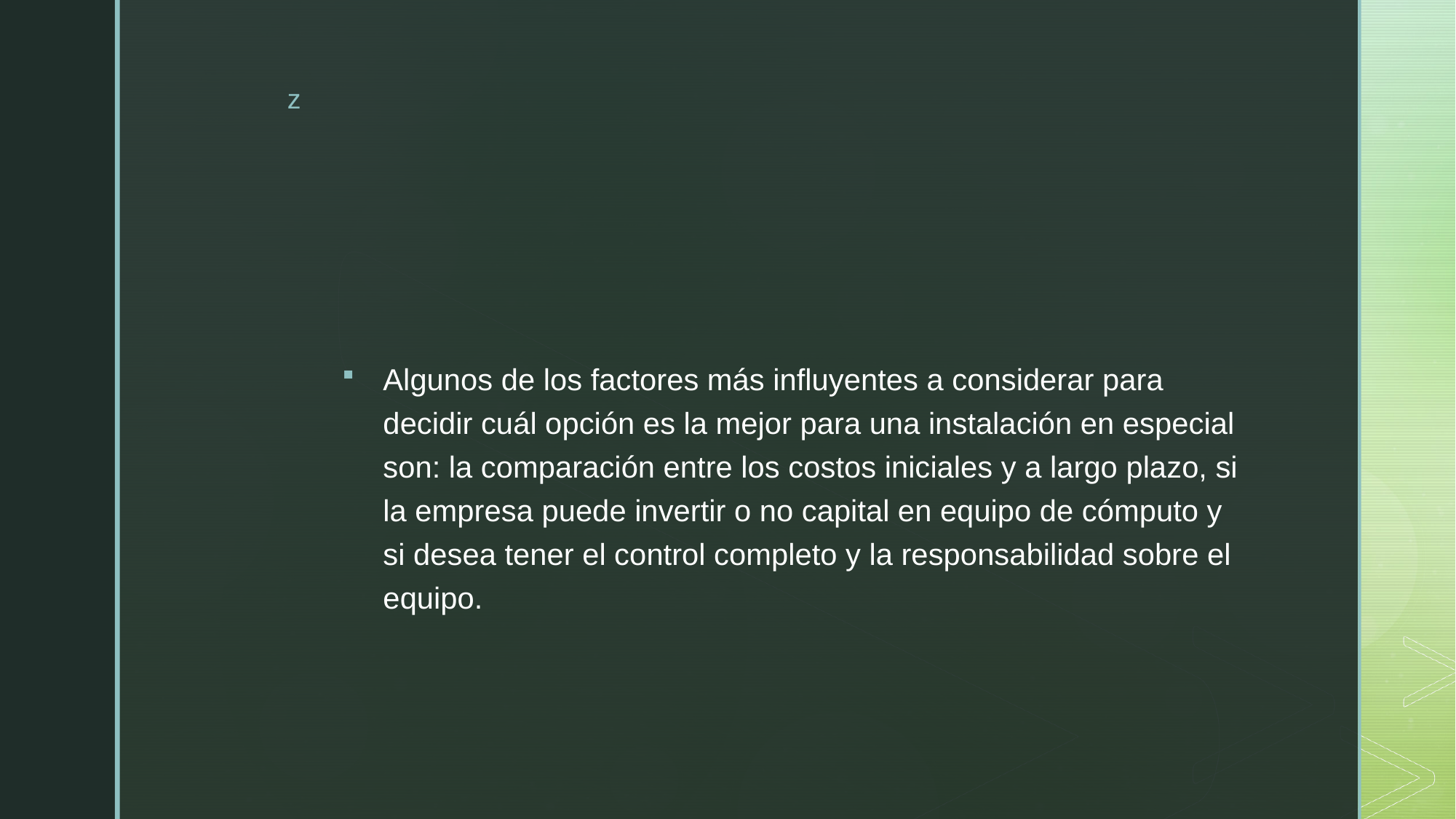

#
Algunos de los factores más influyentes a considerar para decidir cuál opción es la mejor para una instalación en especial son: la comparación entre los costos iniciales y a largo plazo, si la empresa puede invertir o no capital en equipo de cómputo y si desea tener el control completo y la responsabilidad sobre el equipo.